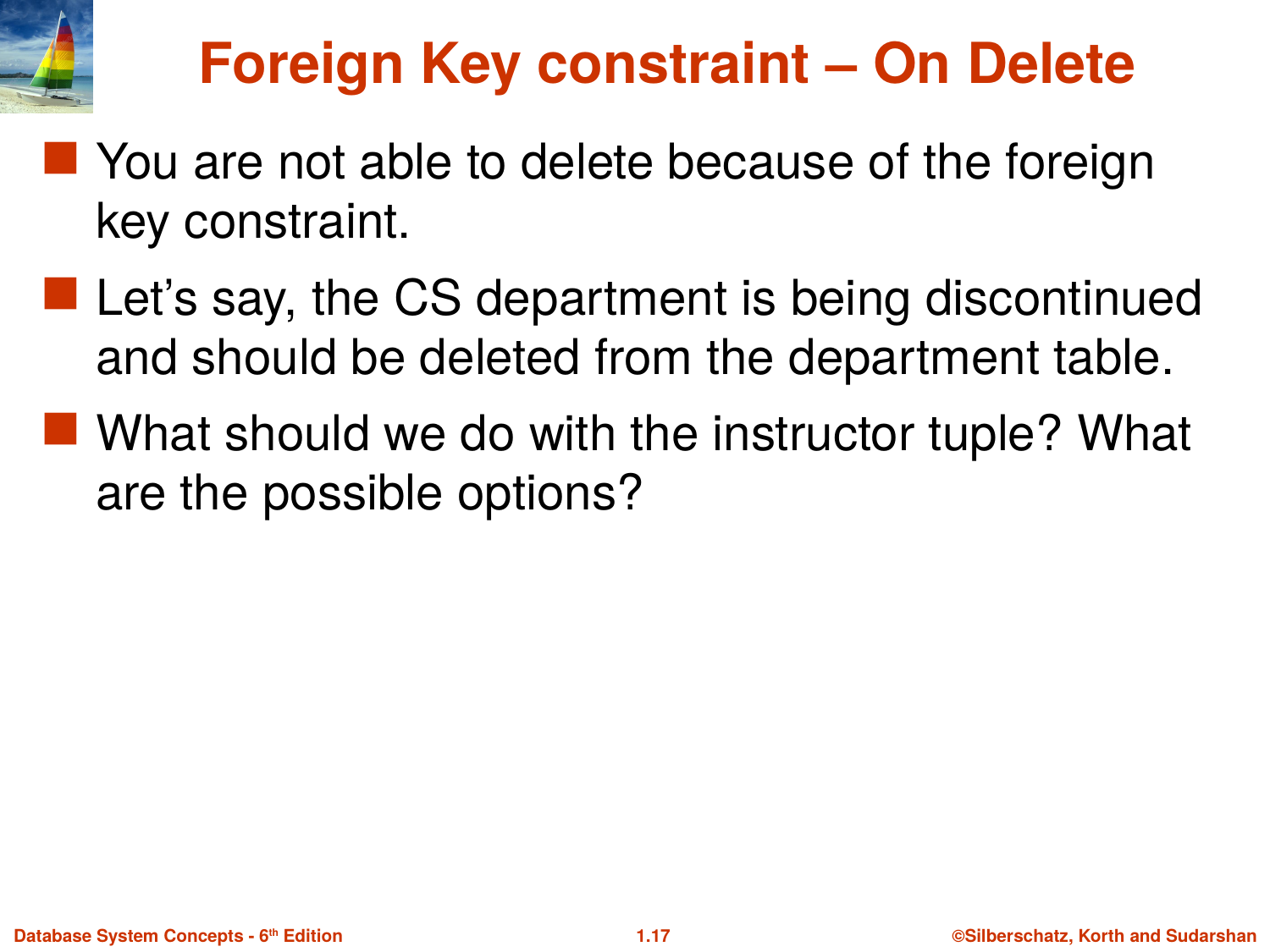

Foreign Key constraint – On Delete
You are not able to delete because of the foreign key constraint.
Let’s say, the CS department is being discontinued and should be deleted from the department table.
What should we do with the instructor tuple? What are the possible options?